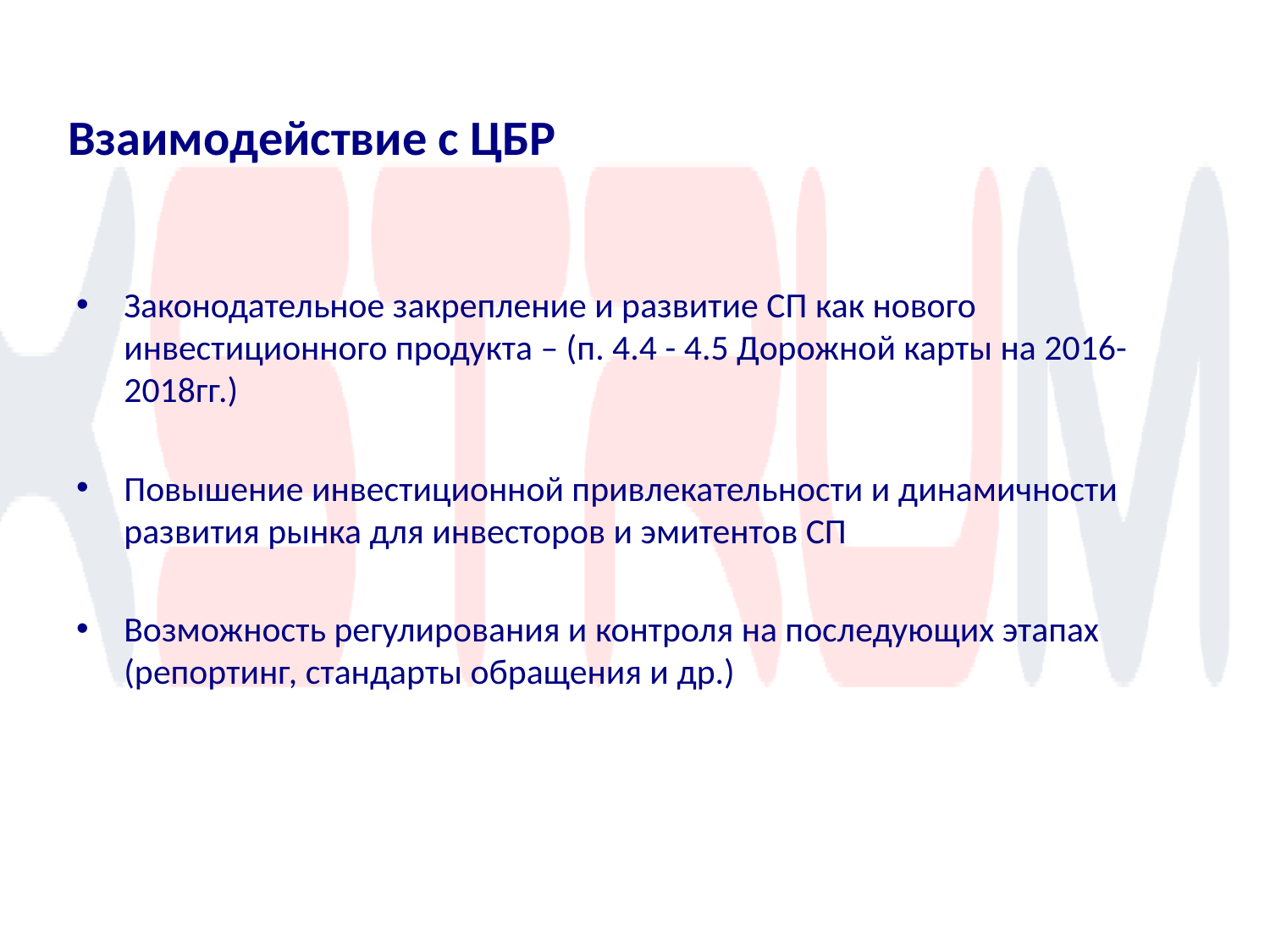

# Взаимодействие с ЦБР
Законодательное закрепление и развитие СП как нового инвестиционного продукта – (п. 4.4 - 4.5 Дорожной карты на 2016-2018гг.)

Повышение инвестиционной привлекательности и динамичности развития рынка для инвесторов и эмитентов СП

Возможность регулирования и контроля на последующих этапах (репортинг, стандарты обращения и др.)